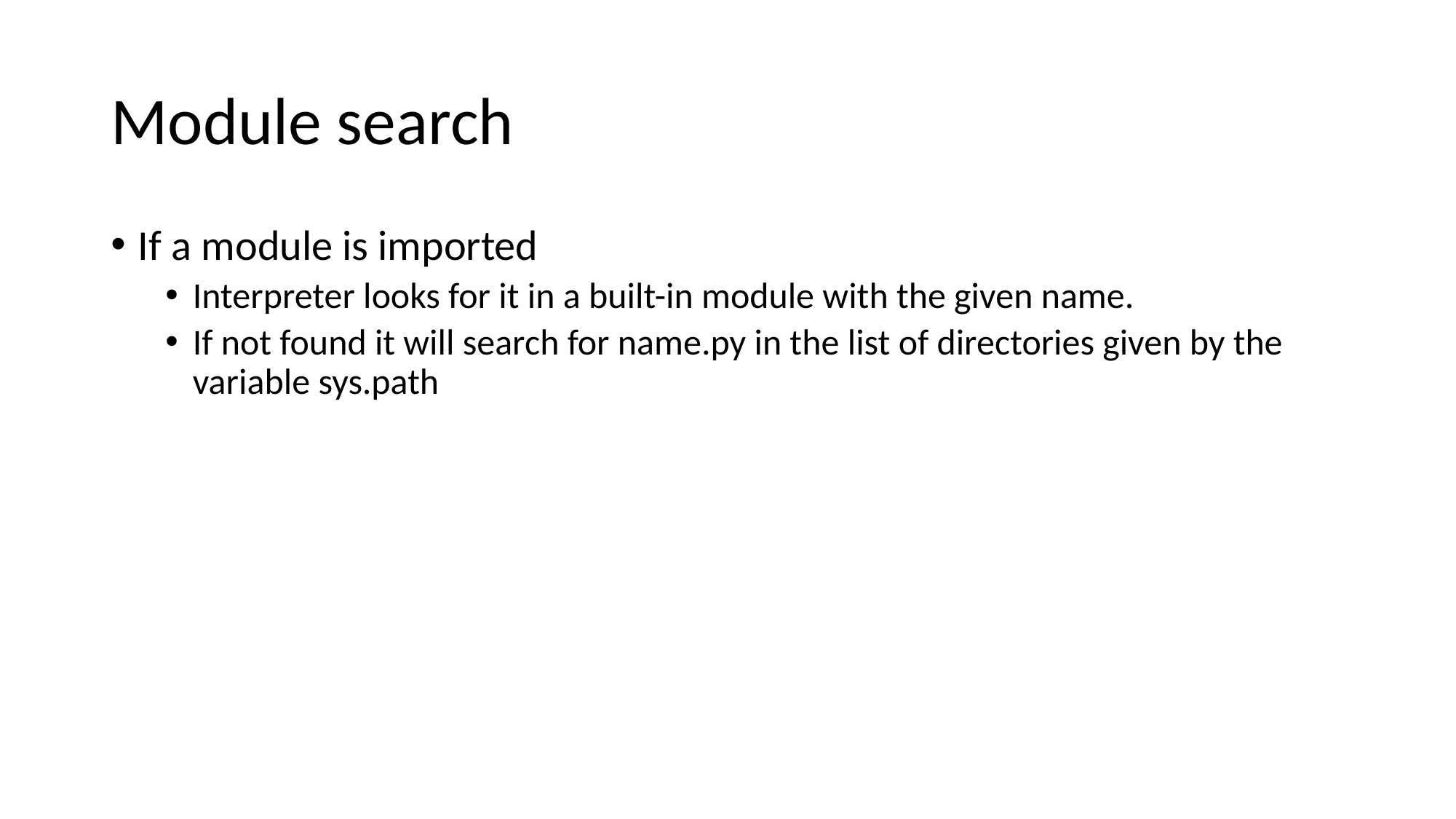

# Module search
If a module is imported
Interpreter looks for it in a built-in module with the given name.
If not found it will search for name.py in the list of directories given by the variable sys.path